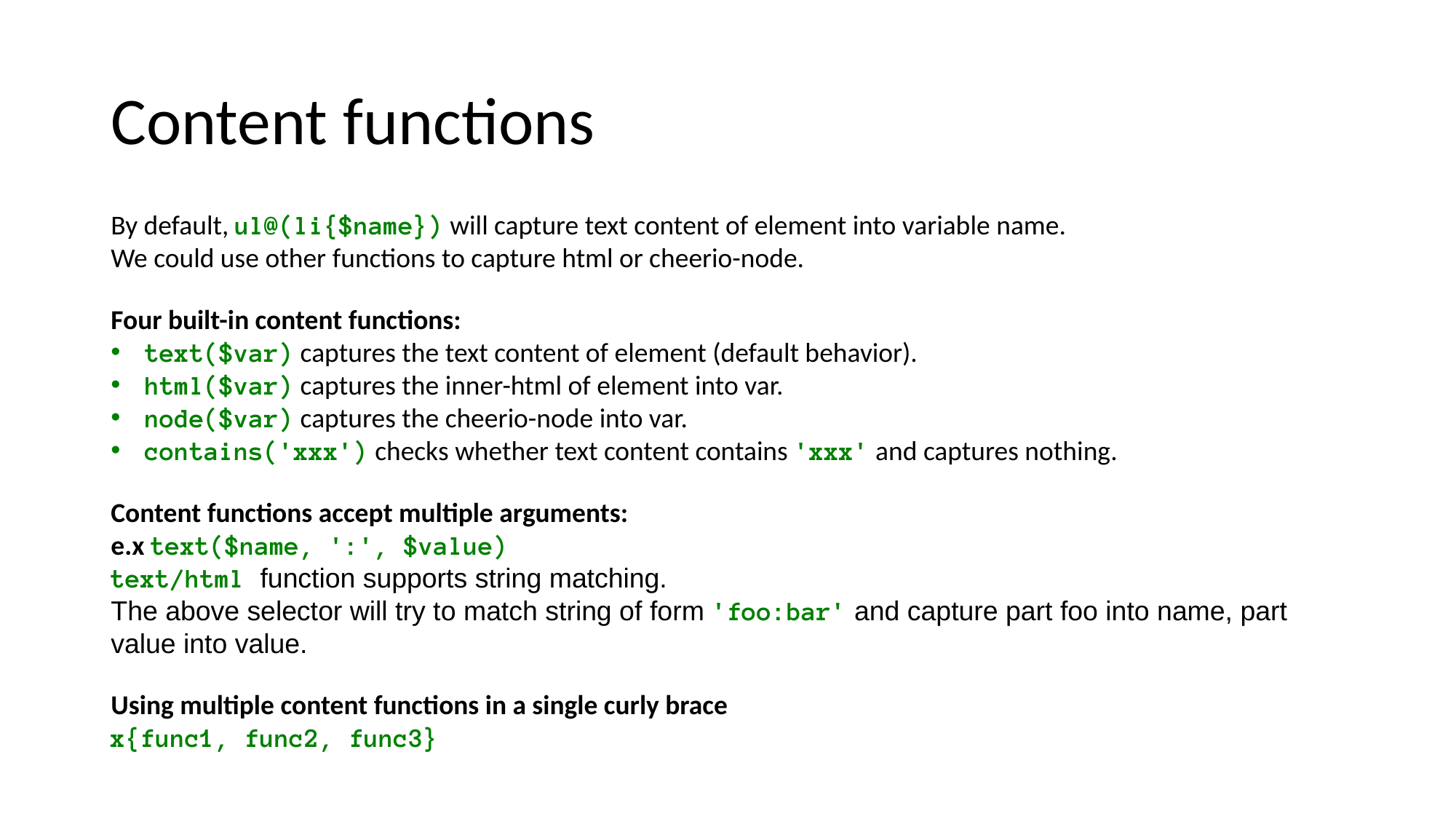

# Content functions
By default, ul@(li{$name}) will capture text content of element into variable name.
We could use other functions to capture html or cheerio-node.
Four built-in content functions:
text($var) captures the text content of element (default behavior).
html($var) captures the inner-html of element into var.
node($var) captures the cheerio-node into var.
contains('xxx') checks whether text content contains 'xxx' and captures nothing.
Content functions accept multiple arguments:
e.x text($name, ':', $value)
text/html function supports string matching.
The above selector will try to match string of form 'foo:bar' and capture part foo into name, part value into value.
Using multiple content functions in a single curly brace
x{func1, func2, func3}